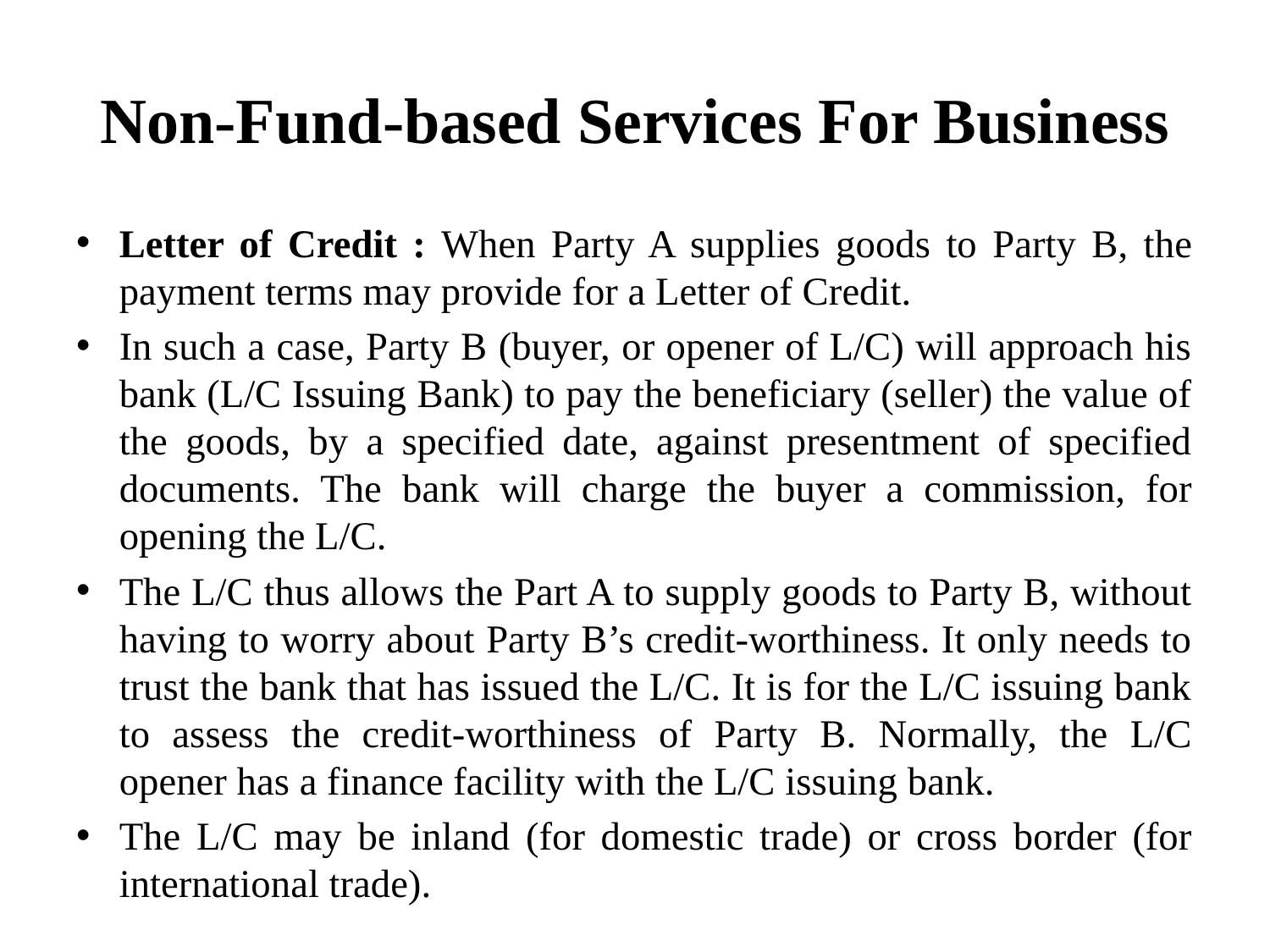

# Non-Fund-based Services For Business
Letter of Credit : When Party A supplies goods to Party B, the payment terms may provide for a Letter of Credit.
In such a case, Party B (buyer, or opener of L/C) will approach his bank (L/C Issuing Bank) to pay the beneficiary (seller) the value of the goods, by a specified date, against presentment of specified documents. The bank will charge the buyer a commission, for opening the L/C.
The L/C thus allows the Part A to supply goods to Party B, without having to worry about Party B’s credit-worthiness. It only needs to trust the bank that has issued the L/C. It is for the L/C issuing bank to assess the credit-worthiness of Party B. Normally, the L/C opener has a finance facility with the L/C issuing bank.
The L/C may be inland (for domestic trade) or cross border (for international trade).